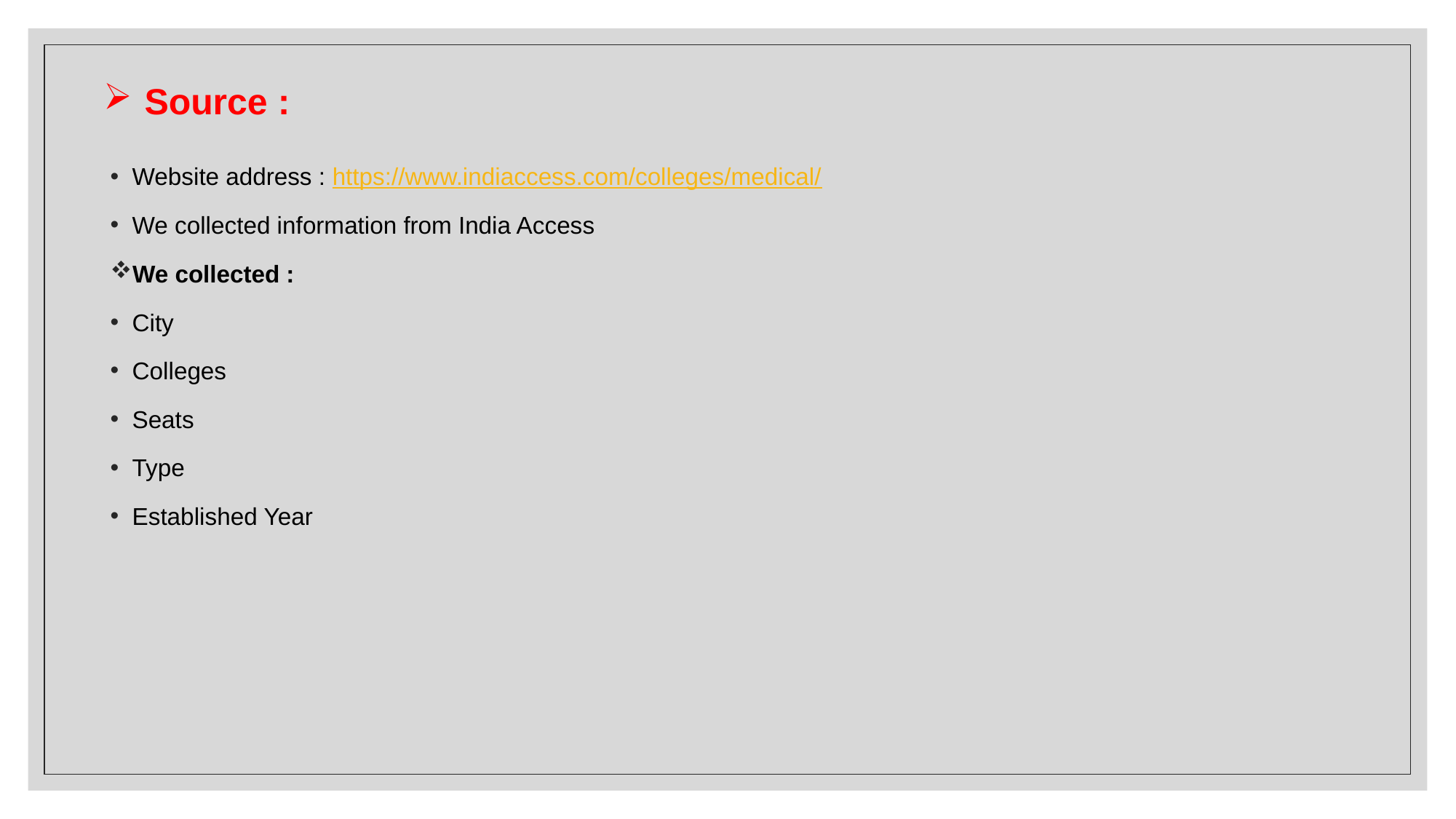

# Source :
Website address : https://www.indiaccess.com/colleges/medical/
We collected information from India Access
We collected :
City
Colleges
Seats
Type
Established Year